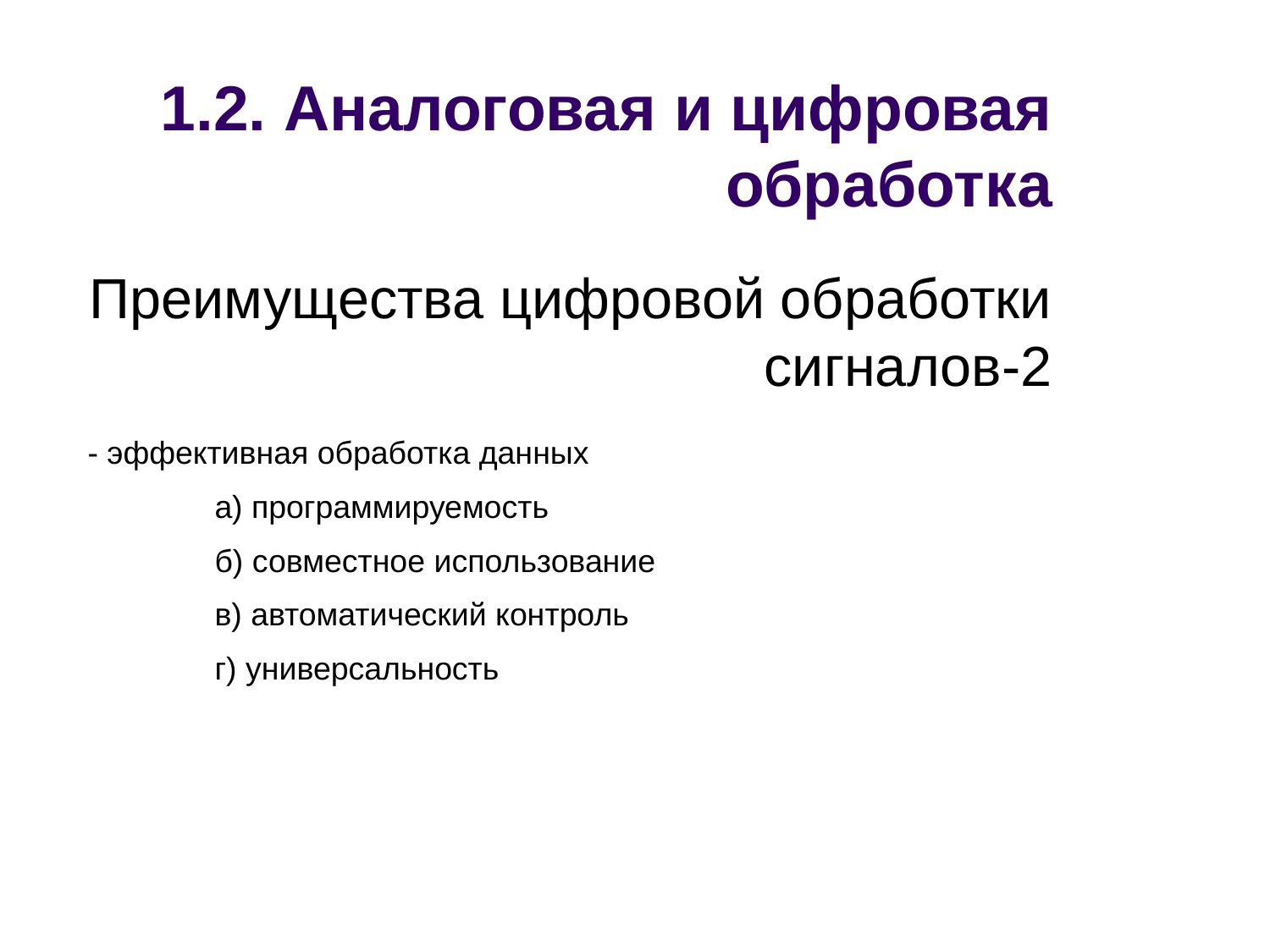

# 1.2. Аналоговая и цифровая обработка
Преимущества цифровой обработки сигналов-2
- эффективная обработка данных
	а) программируемость
	б) совместное использование
	в) автоматический контроль
	г) универсальность